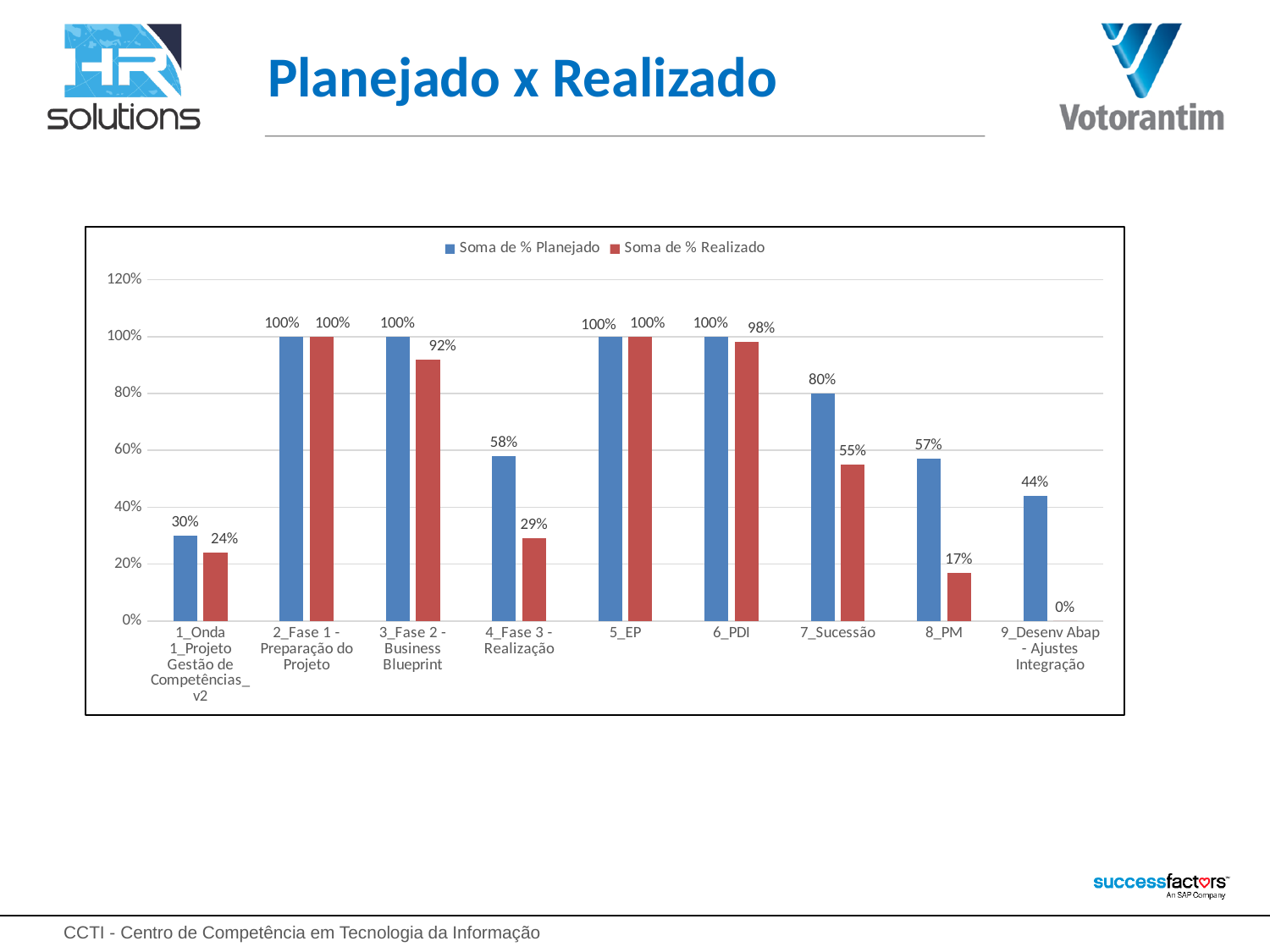

# Planejado x Realizado

### Chart

| Category | Soma de % Planejado | Soma de % Realizado |
|---|---|---|
| 1_Onda 1_Projeto Gestão de Competências_v2 | 0.3 | 0.24 |
| 2_Fase 1 - Preparação do Projeto | 1.0 | 1.0 |
| 3_Fase 2 - Business Blueprint | 1.0 | 0.92 |
| 4_Fase 3 - Realização | 0.58 | 0.29 |
| 5_EP | 1.0 | 1.0 |
| 6_PDI | 1.0 | 0.98 |
| 7_Sucessão | 0.8 | 0.55 |
| 8_PM | 0.57 | 0.17 |
| 9_Desenv Abap - Ajustes Integração | 0.44 | 0.0 |